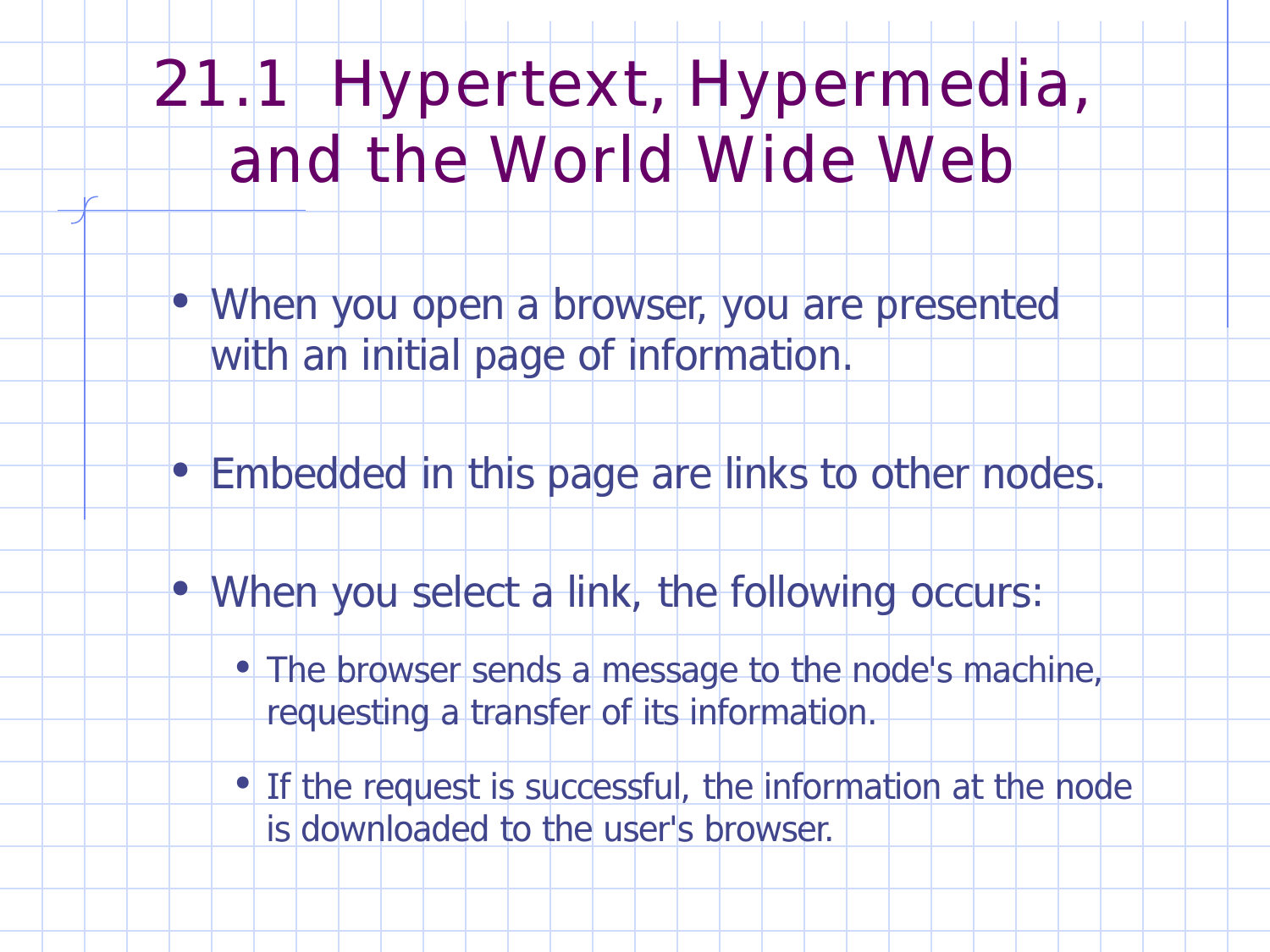

# 21.1  Hypertext, Hypermedia, and the World Wide Web

When you open a browser, you are presented with an initial page of information.

Embedded in this page are links to other nodes.

When you select a link, the following occurs:

The browser sends a message to the node's machine, requesting a transfer of its information.

If the request is successful, the information at the node is downloaded to the user's browser.